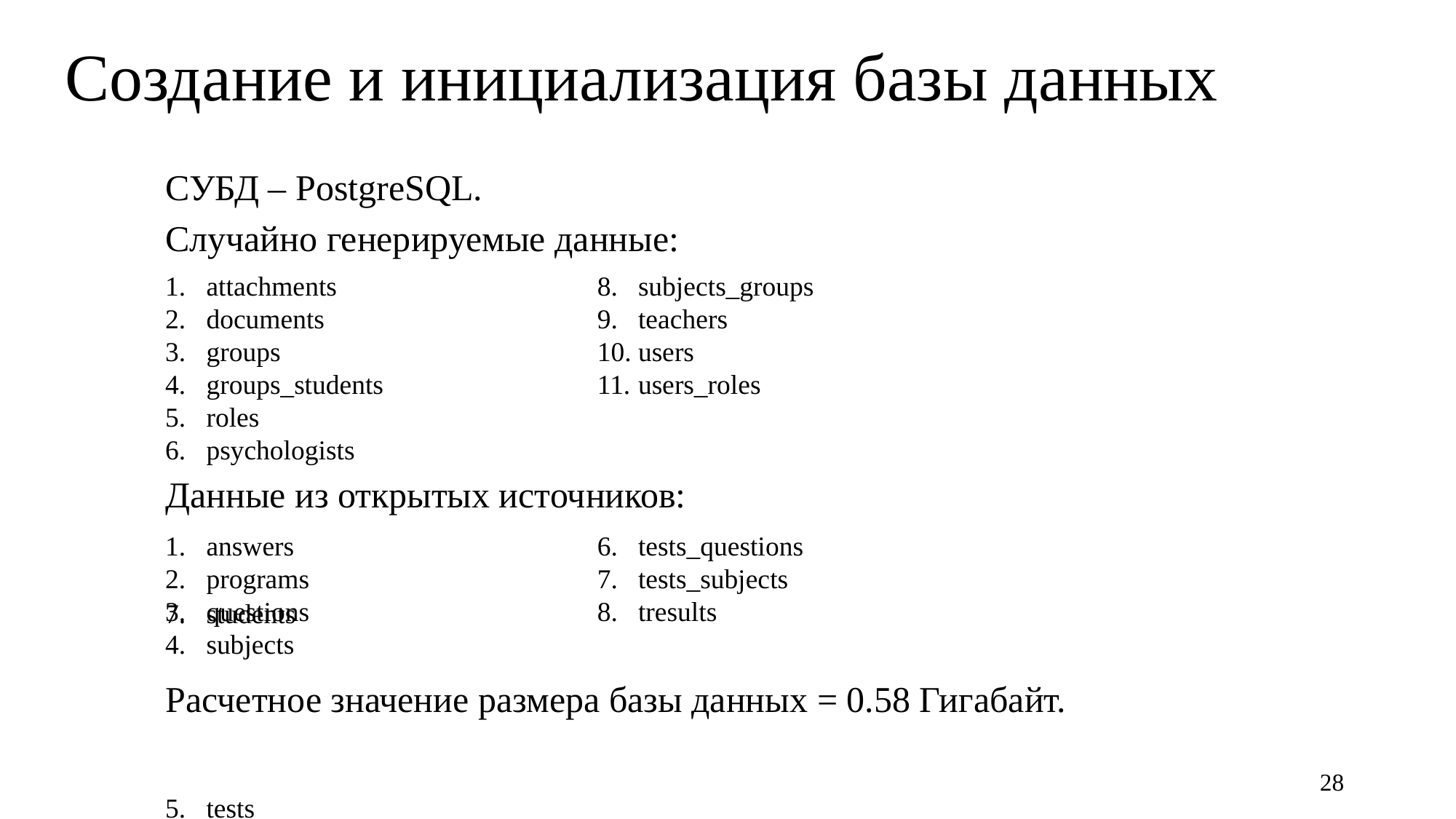

# Создание и инициализация базы данных
СУБД – PostgreSQL.
Случайно генерируемые данные:

Данные из открытых источников:

Расчетное значение размера базы данных = 0.58 Гигабайт.
attachments
documents
groups
groups_students
roles
psychologists

students
subjects_groups
teachers
users
users_roles
answers
programs
questions
subjects

tests
tests_questions
tests_subjects
tresults
28